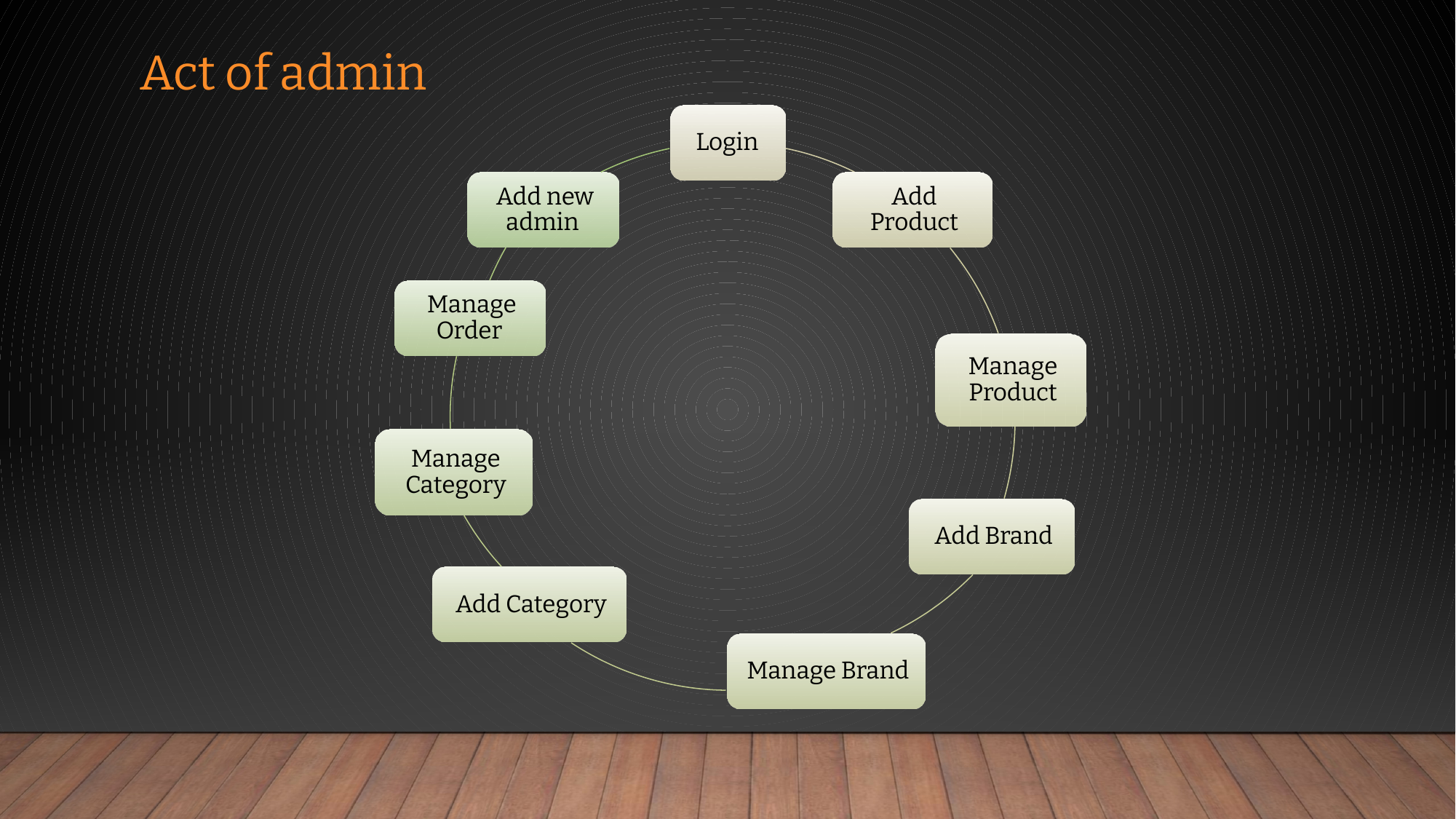

# Act of admin
Login
Add Product
Manage Product
Add Brand
Manage Brand
Add Category
Manage Category
Manage Order
Add new admin